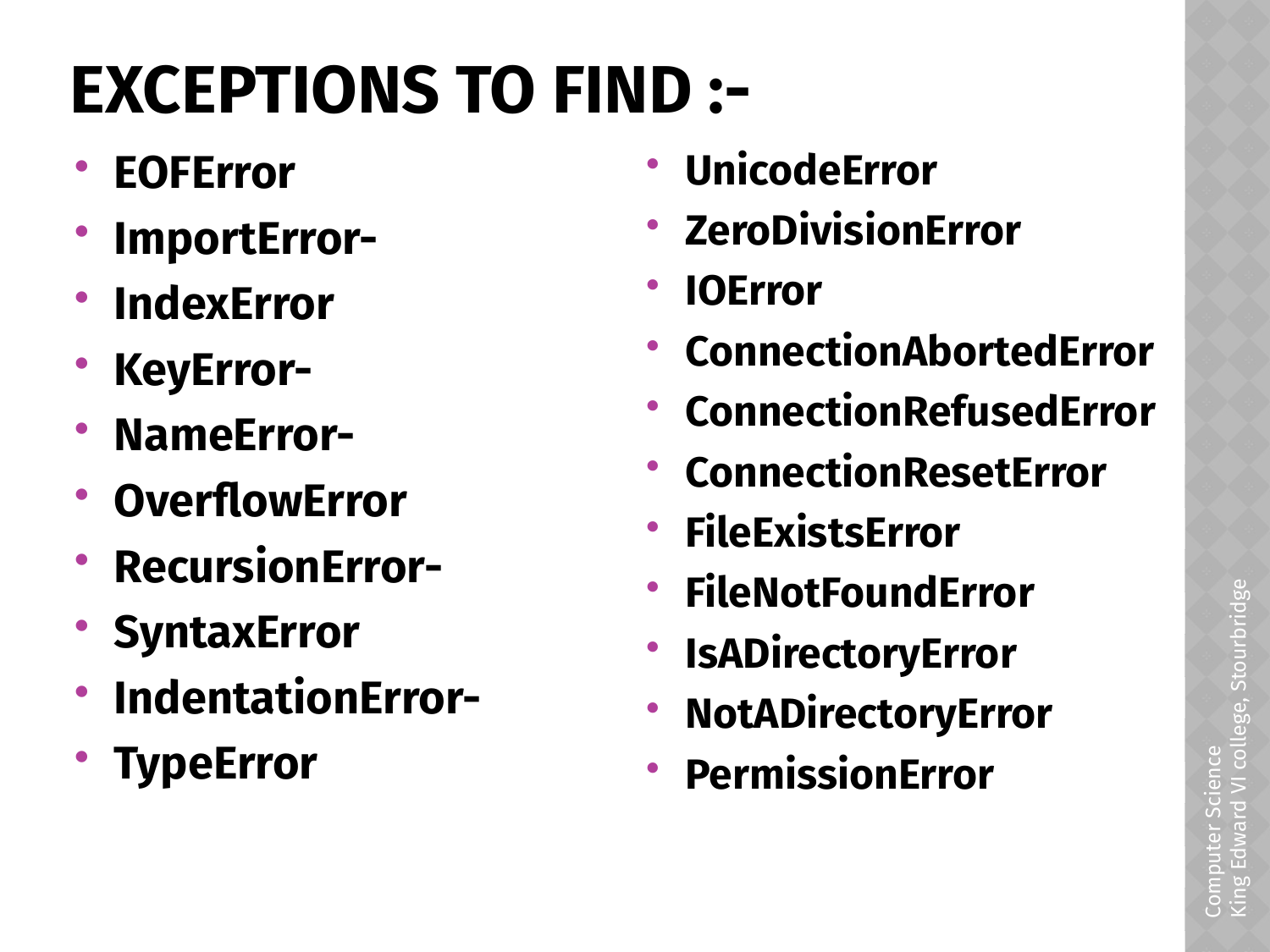

# Exceptions to find :-
EOFError
ImportError-
IndexError
KeyError-
NameError-
OverflowError
RecursionError-
SyntaxError
IndentationError-
TypeError
UnicodeError
ZeroDivisionError
IOError
ConnectionAbortedError
ConnectionRefusedError
ConnectionResetError
FileExistsError
FileNotFoundError
IsADirectoryError
NotADirectoryError
PermissionError